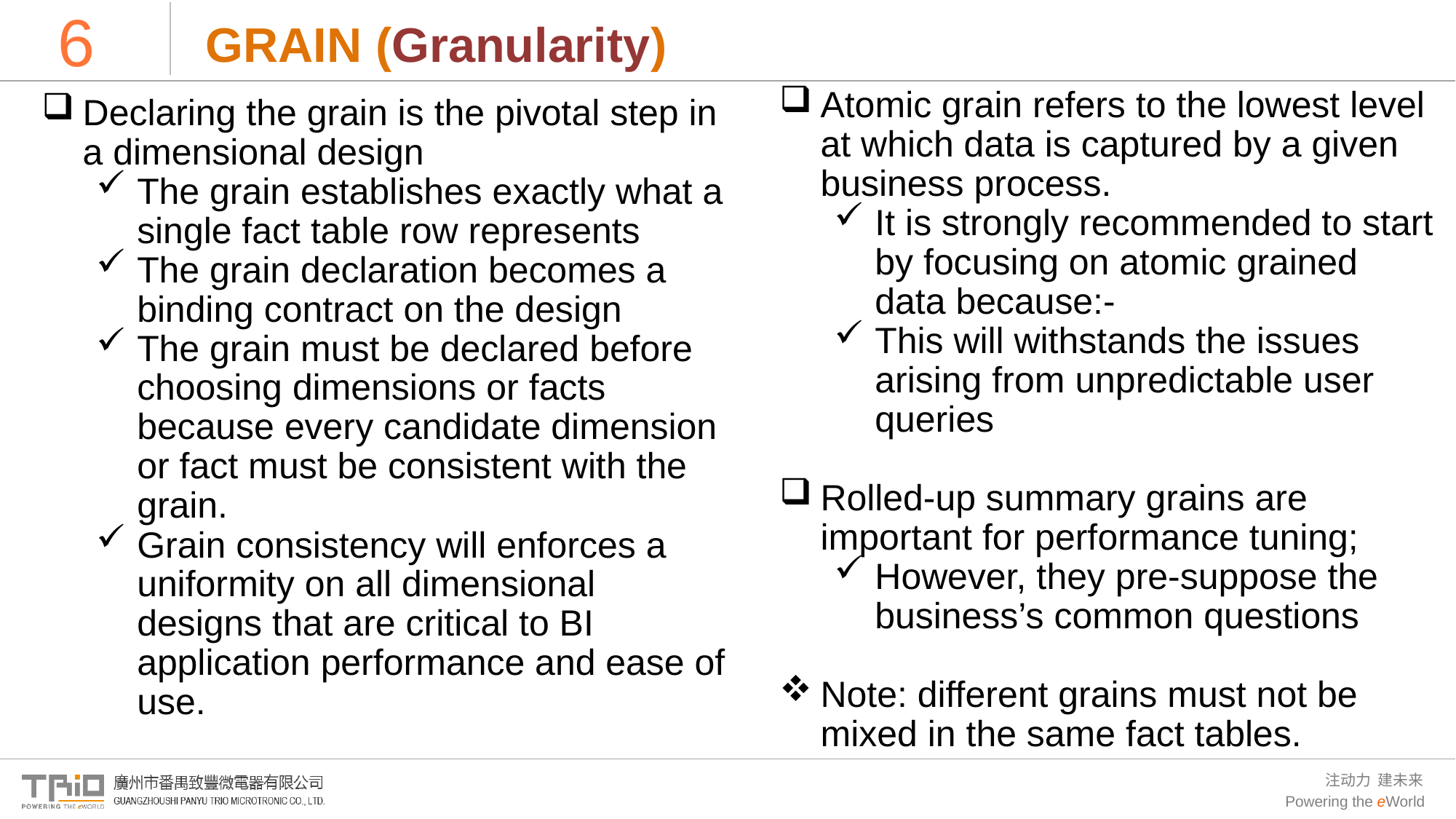

# 6
GRAIN (Granularity)
Atomic grain refers to the lowest level at which data is captured by a given business process.
It is strongly recommended to start by focusing on atomic grained data because:-
This will withstands the issues arising from unpredictable user queries

Rolled-up summary grains are important for performance tuning;
However, they pre-suppose the business’s common questions

Note: different grains must not be mixed in the same fact tables.

Declaring the grain is the pivotal step in a dimensional design
The grain establishes exactly what a single fact table row represents
The grain declaration becomes a binding contract on the design
The grain must be declared before choosing dimensions or facts because every candidate dimension or fact must be consistent with the grain.
Grain consistency will enforces a uniformity on all dimensional designs that are critical to BI application performance and ease of use.